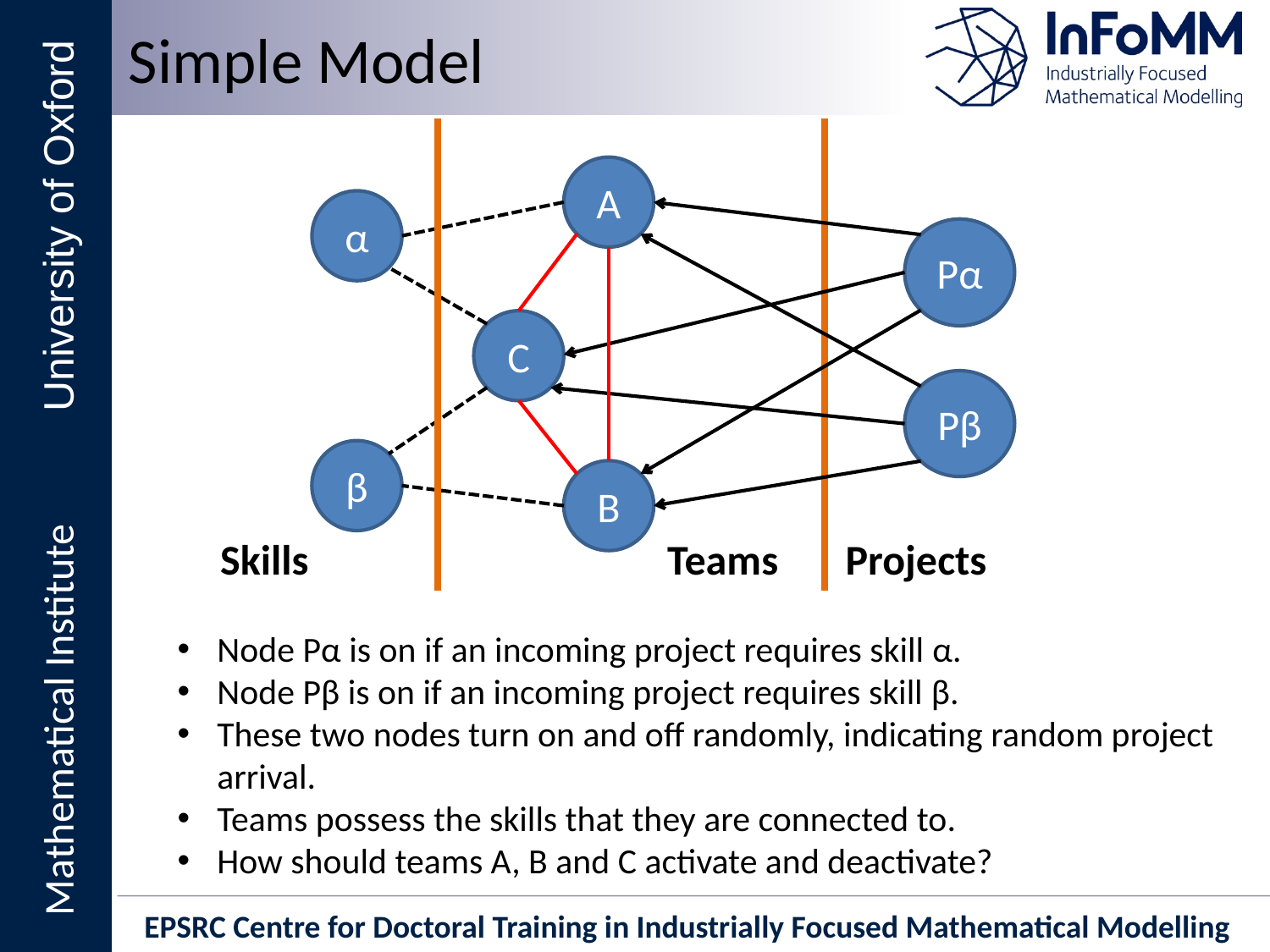

Simple Model
A
α
Pα
C
Pβ
β
B
Projects
Skills
Teams
Node Pα is on if an incoming project requires skill α.
Node Pβ is on if an incoming project requires skill β.
These two nodes turn on and off randomly, indicating random project arrival.
Teams possess the skills that they are connected to.
How should teams A, B and C activate and deactivate?